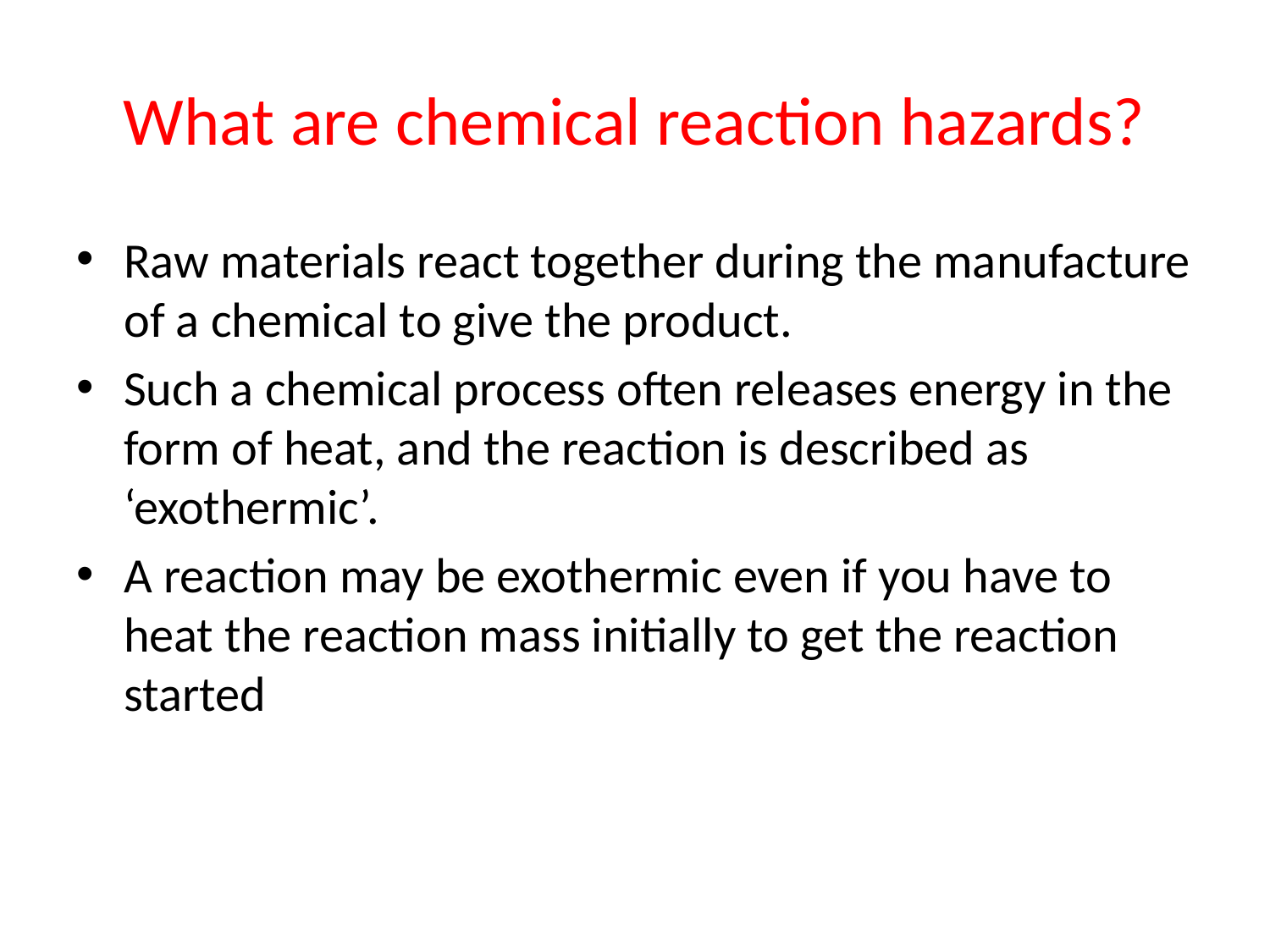

# What are chemical reaction hazards?
Raw materials react together during the manufacture of a chemical to give the product.
Such a chemical process often releases energy in the form of heat, and the reaction is described as ‘exothermic’.
A reaction may be exothermic even if you have to heat the reaction mass initially to get the reaction started